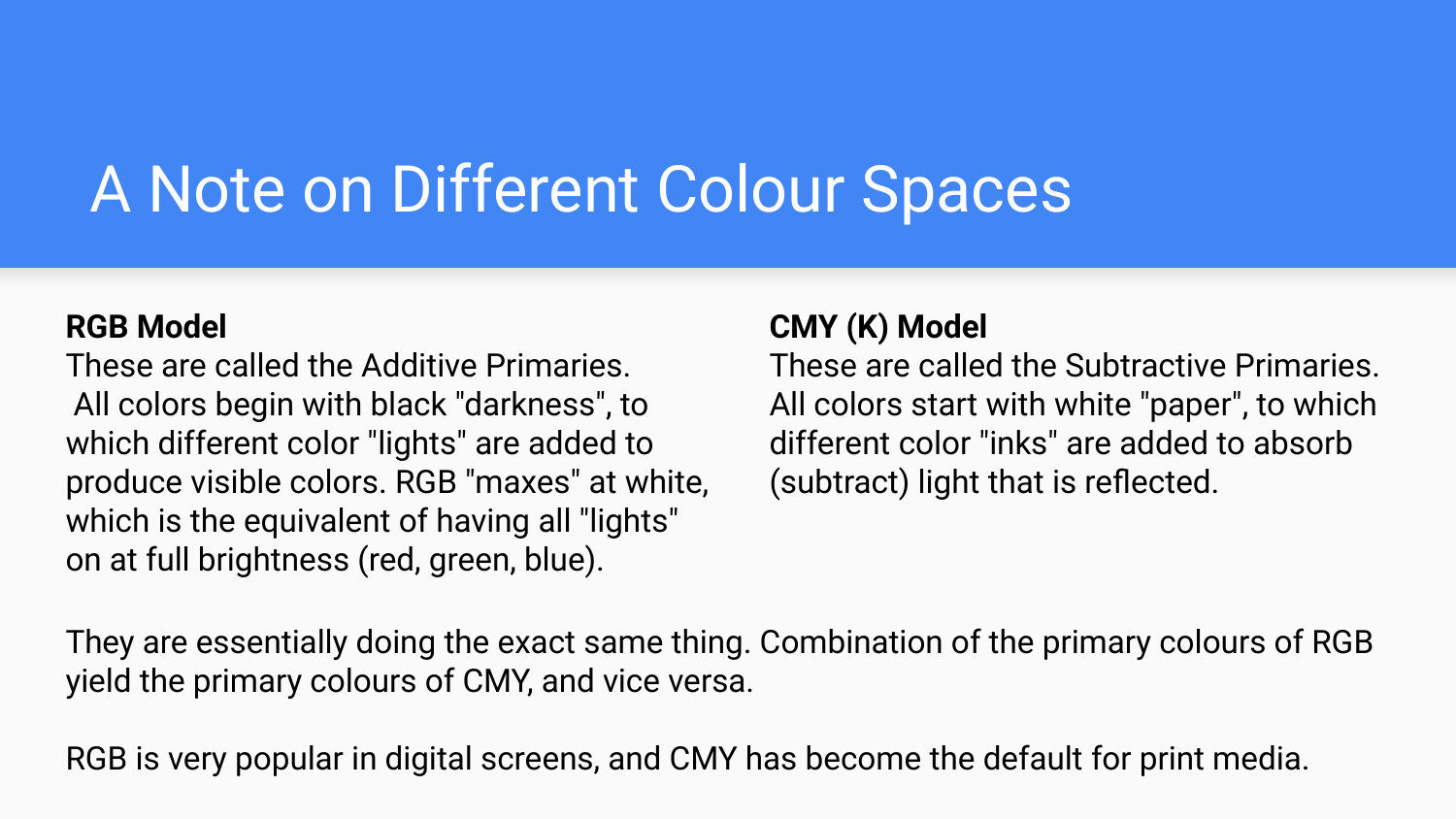

# A Note on Different Colour Spaces
RGB Model
These are called the Additive Primaries.
 All colors begin with black "darkness", to which different color "lights" are added to produce visible colors. RGB "maxes" at white, which is the equivalent of having all "lights" on at full brightness (red, green, blue).
CMY (K) Model
These are called the Subtractive Primaries.
All colors start with white "paper", to which different color "inks" are added to absorb (subtract) light that is reflected.
They are essentially doing the exact same thing. Combination of the primary colours of RGB yield the primary colours of CMY, and vice versa.
RGB is very popular in digital screens, and CMY has become the default for print media.